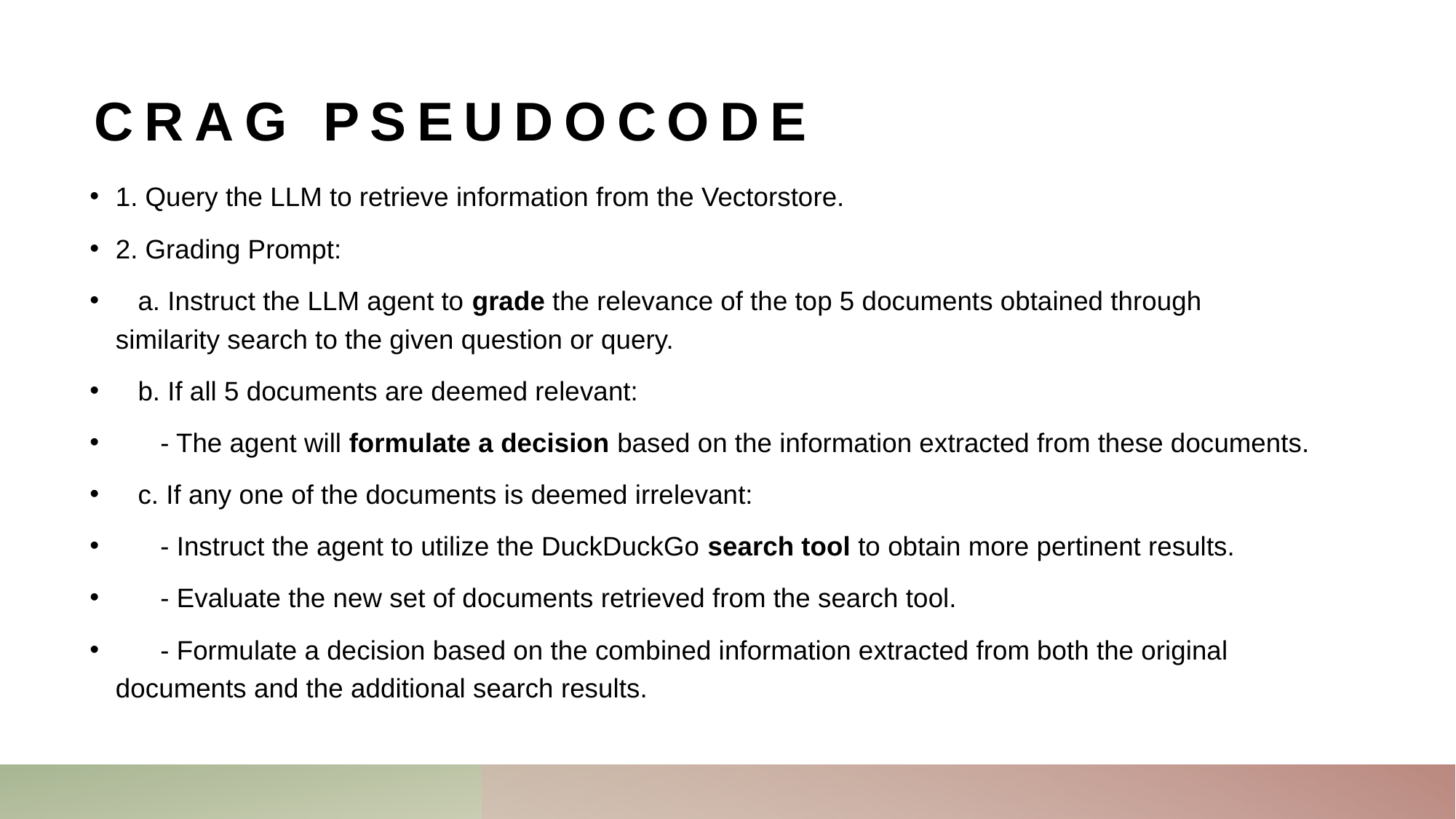

# CRAG Pseudocode
1. Query the LLM to retrieve information from the Vectorstore.
2. Grading Prompt:
   a. Instruct the LLM agent to grade the relevance of the top 5 documents obtained through similarity search to the given question or query.
   b. If all 5 documents are deemed relevant:
      - The agent will formulate a decision based on the information extracted from these documents.
   c. If any one of the documents is deemed irrelevant:
      - Instruct the agent to utilize the DuckDuckGo search tool to obtain more pertinent results.
      - Evaluate the new set of documents retrieved from the search tool.
      - Formulate a decision based on the combined information extracted from both the original documents and the additional search results.